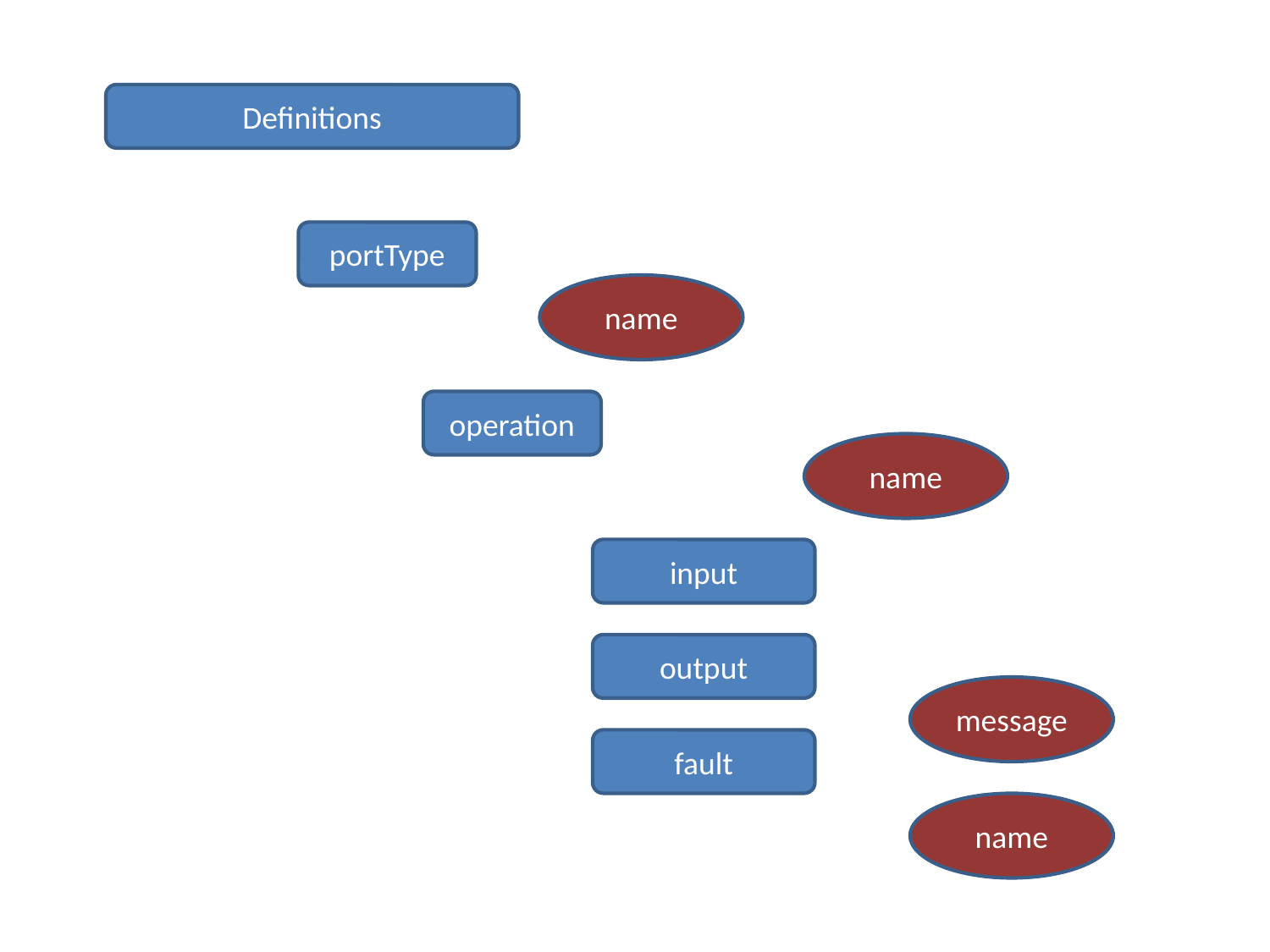

Definitions
portType
name
operation
name
input
output
message
fault
name